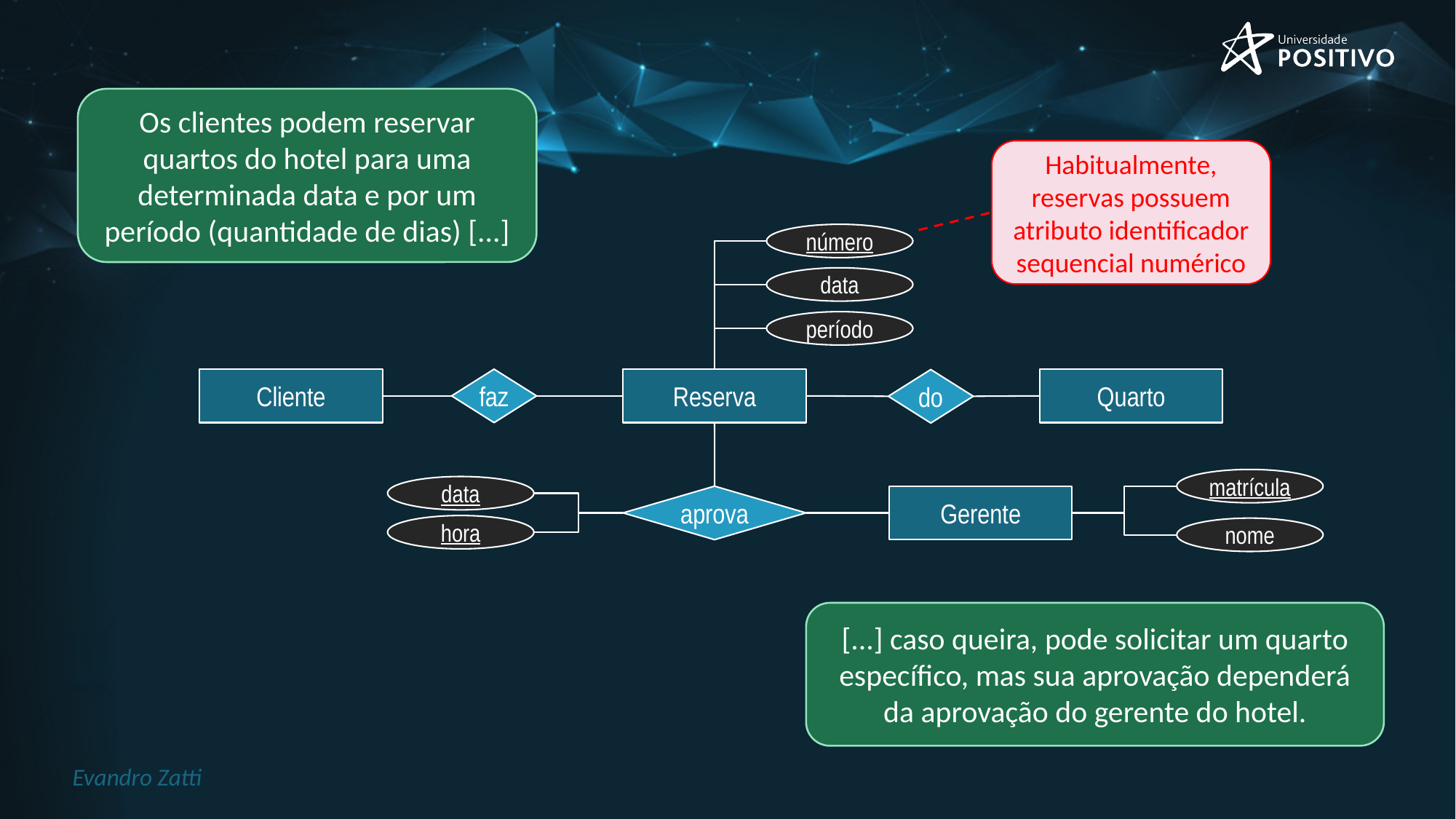

Os clientes podem reservar quartos do hotel para uma determinada data e por um período (quantidade de dias) [...]
Habitualmente, reservas possuem atributo identificador sequencial numérico
número
data
período
faz
Reserva
Quarto
Cliente
do
matrícula
data
aprova
Gerente
hora
nome
[...] caso queira, pode solicitar um quarto específico, mas sua aprovação dependerá da aprovação do gerente do hotel.